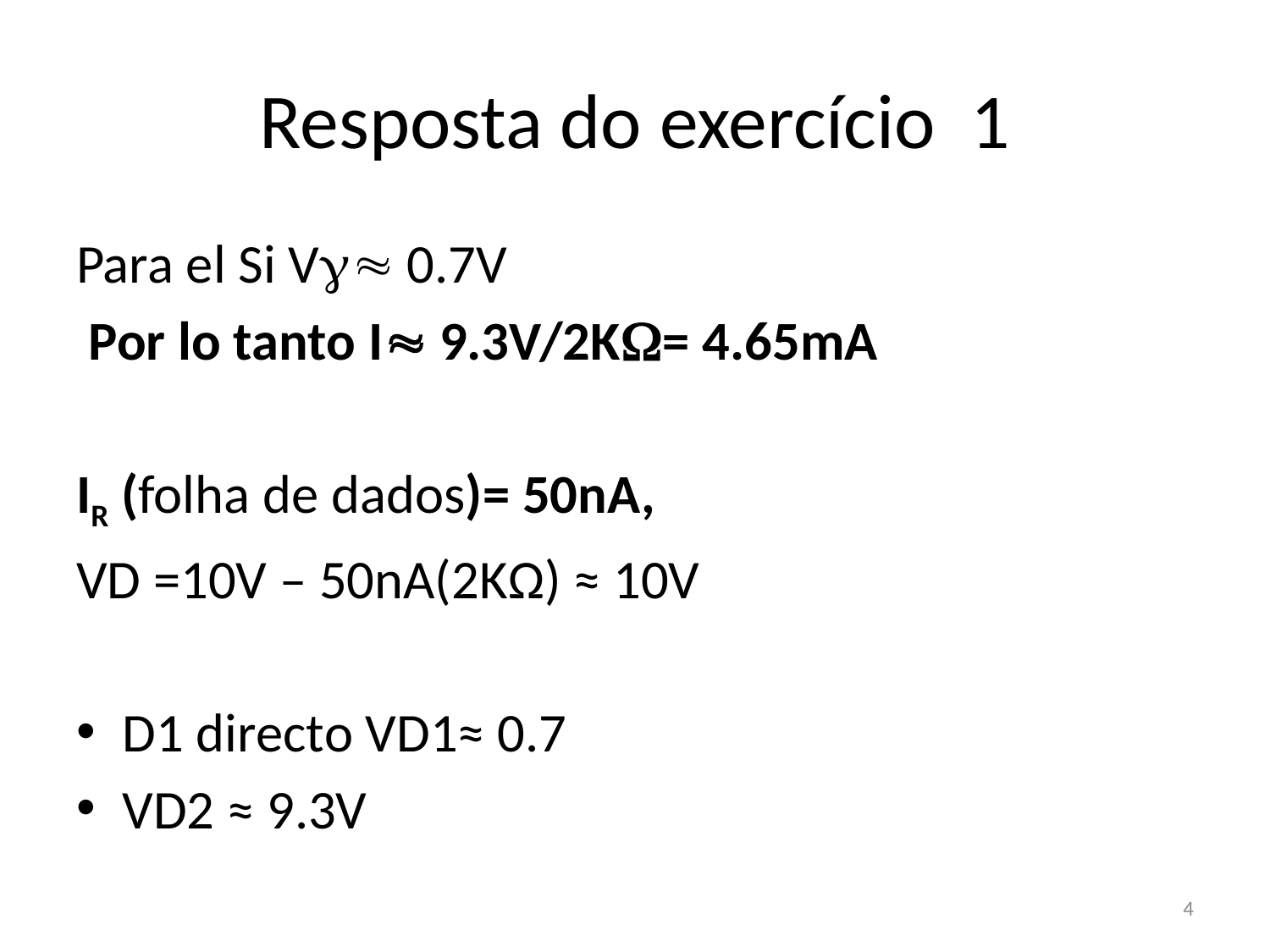

# Resposta do exercício  1
Para el Si Vγ≈ 0.7V
 Por lo tanto I≈ 9.3V/2KΩ= 4.65mA

IR (folha de dados)= 50nA,
VD =10V – 50nA(2KΩ) ≈ 10V

D1 directo VD1≈ 0.7
VD2 ≈ 9.3V
4